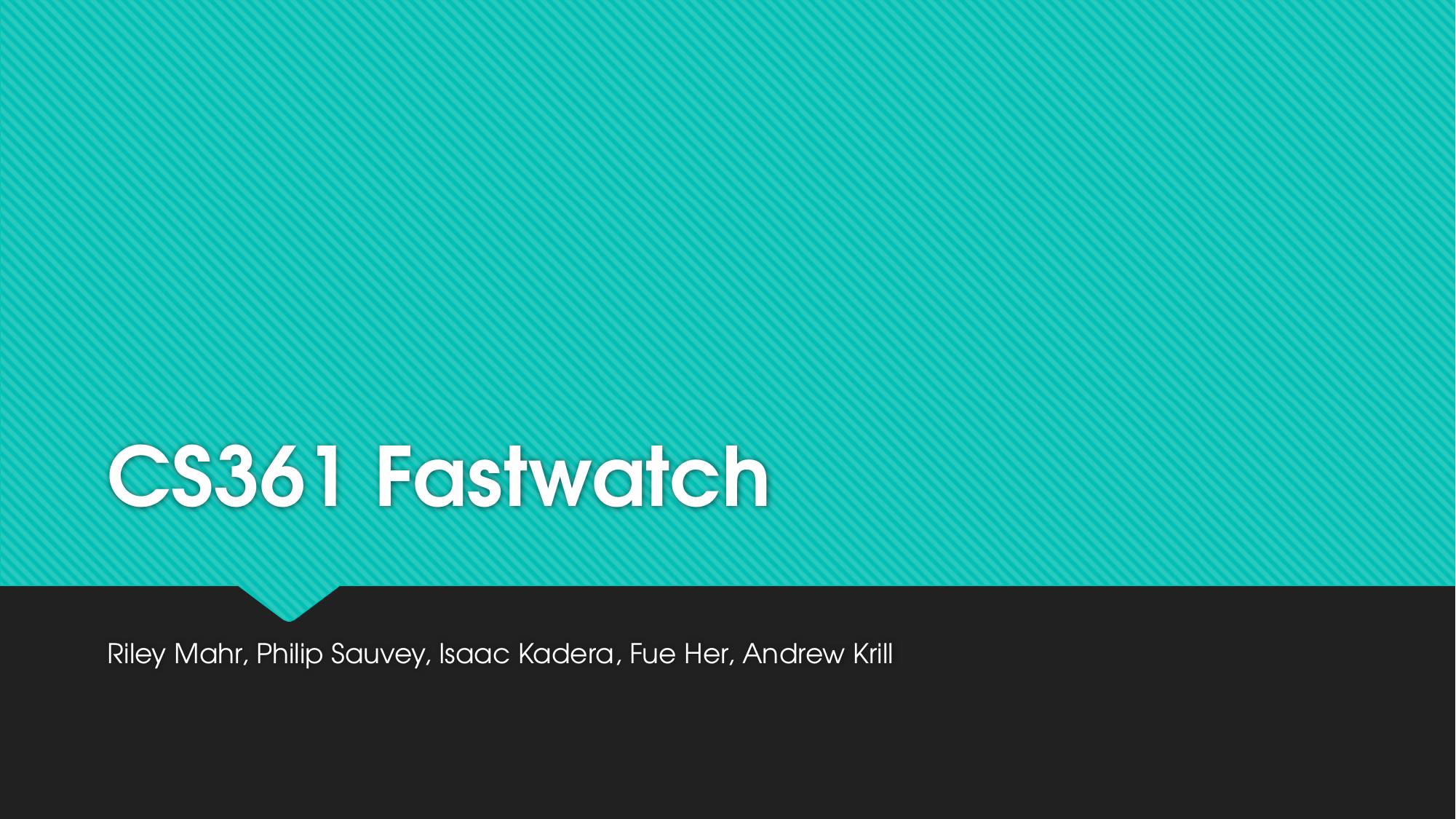

# CS361 Fastwatch
Riley Mahr, Philip Sauvey, Isaac Kadera, Fue Her, Andrew Krill